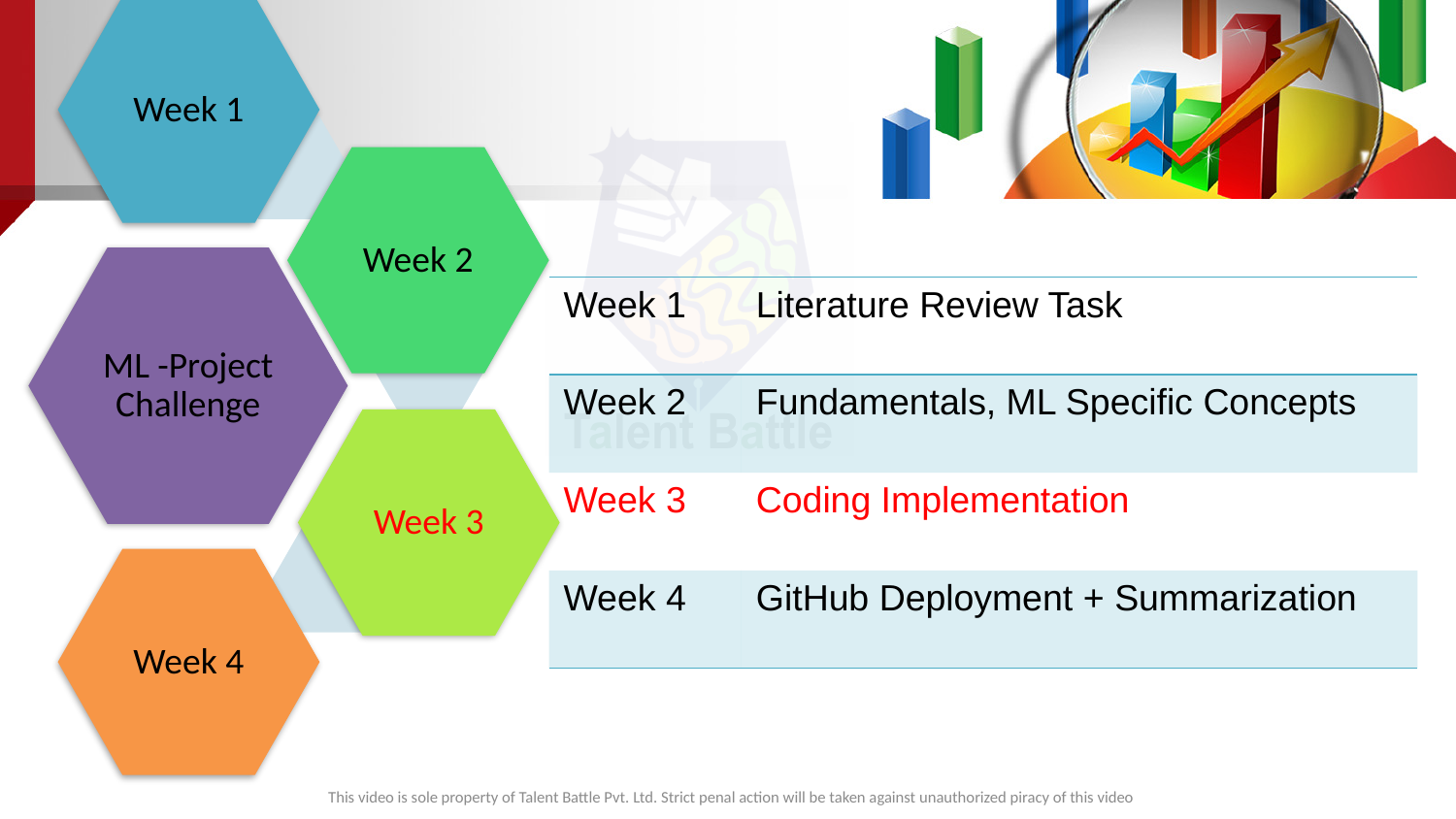

ML -Project Challenge
Week 1
Week 2
Week 3
Week 4
| Week 1 | Literature Review Task |
| --- | --- |
| Week 2 | Fundamentals, ML Specific Concepts |
| Week 3 | Coding Implementation |
| Week 4 | GitHub Deployment + Summarization |
This video is sole property of Talent Battle Pvt. Ltd. Strict penal action will be taken against unauthorized piracy of this video